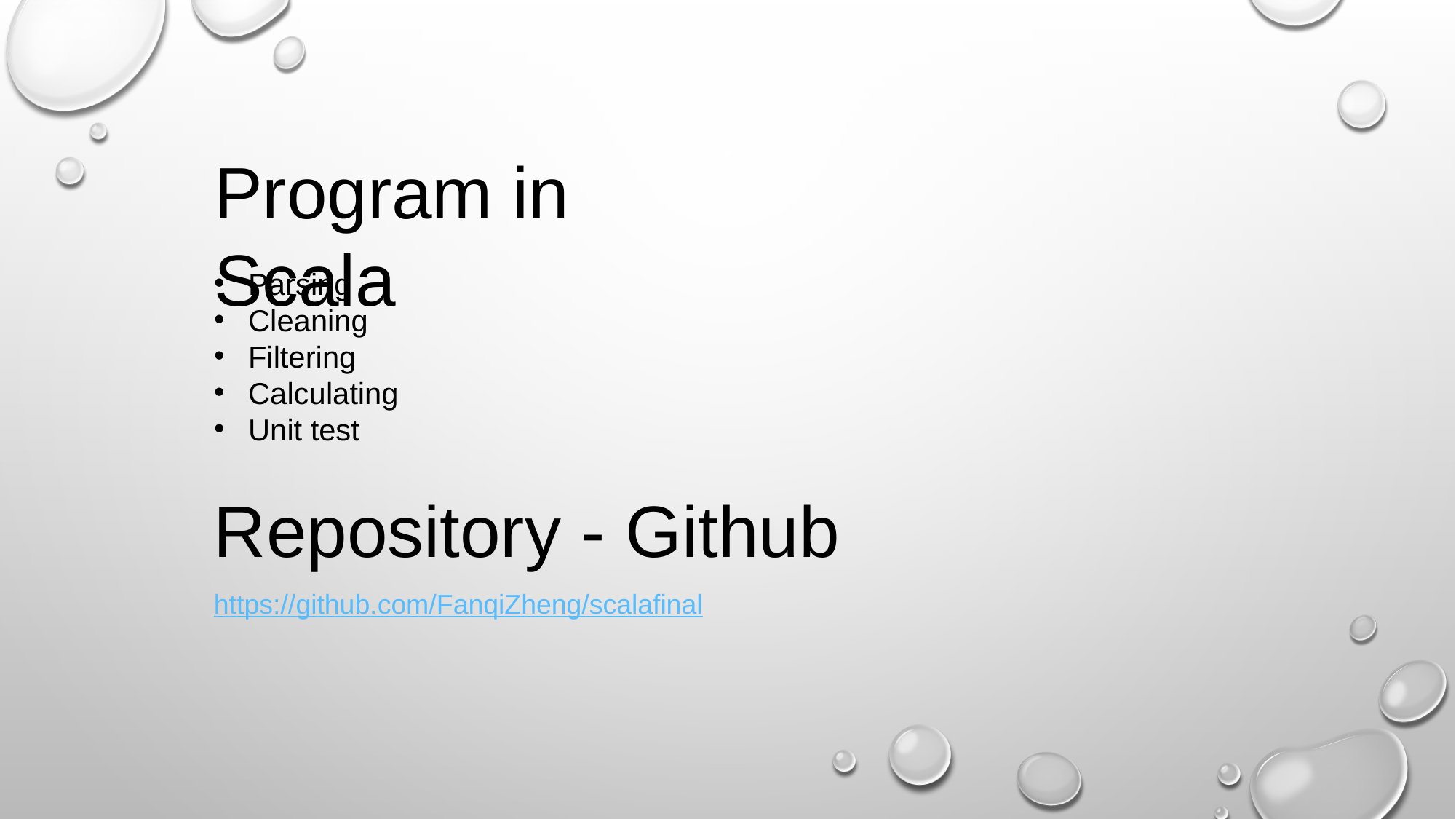

Program in Scala
Parsing
Cleaning
Filtering
Calculating
Unit test

Repository - Github
https://github.com/FanqiZheng/scalafinal